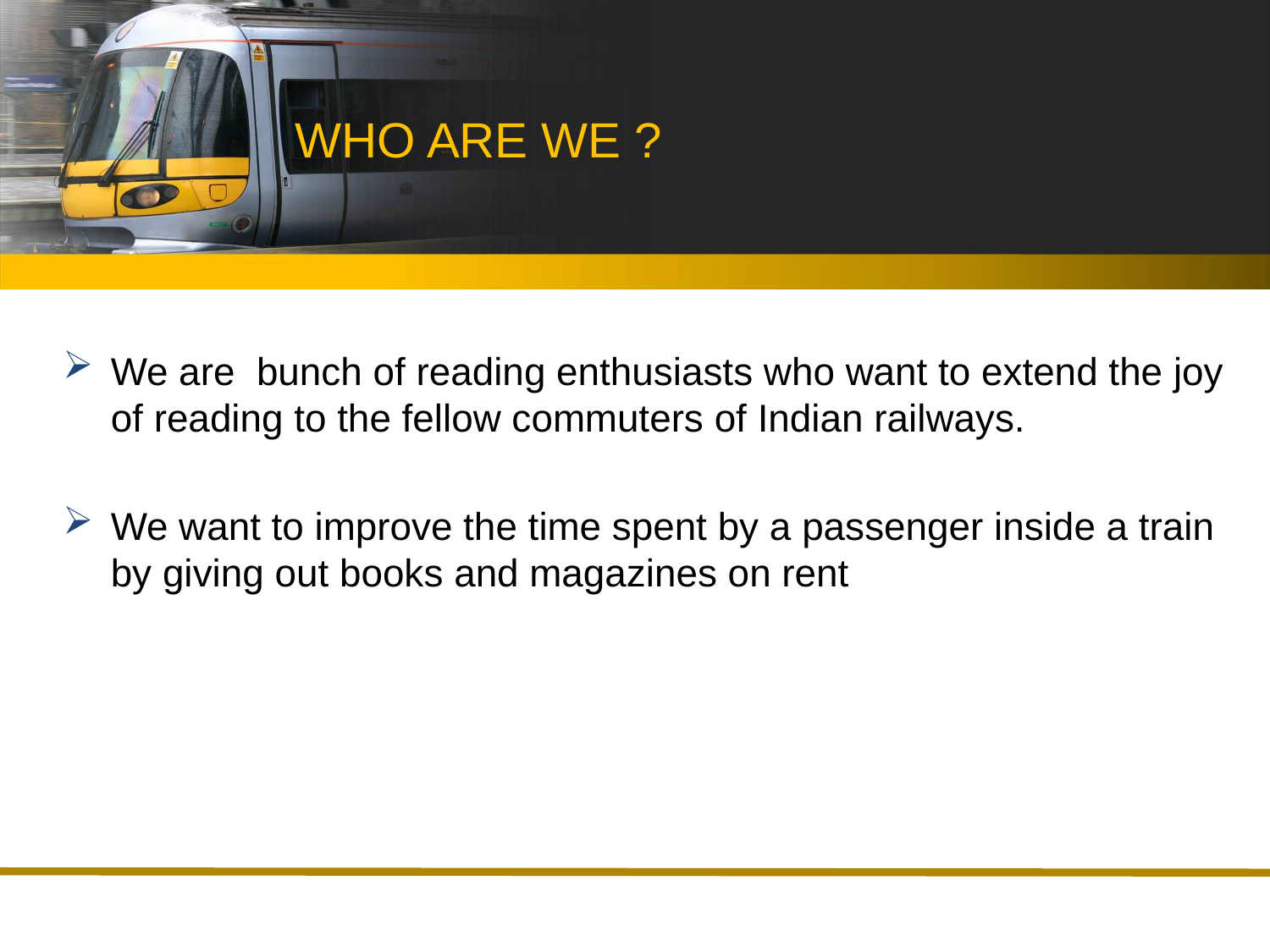

# WHO ARE WE ?
We are  bunch of reading enthusiasts who want to extend the joy of reading to the fellow commuters of Indian railways.

We want to improve the time spent by a passenger inside a train by giving out books and magazines on rent